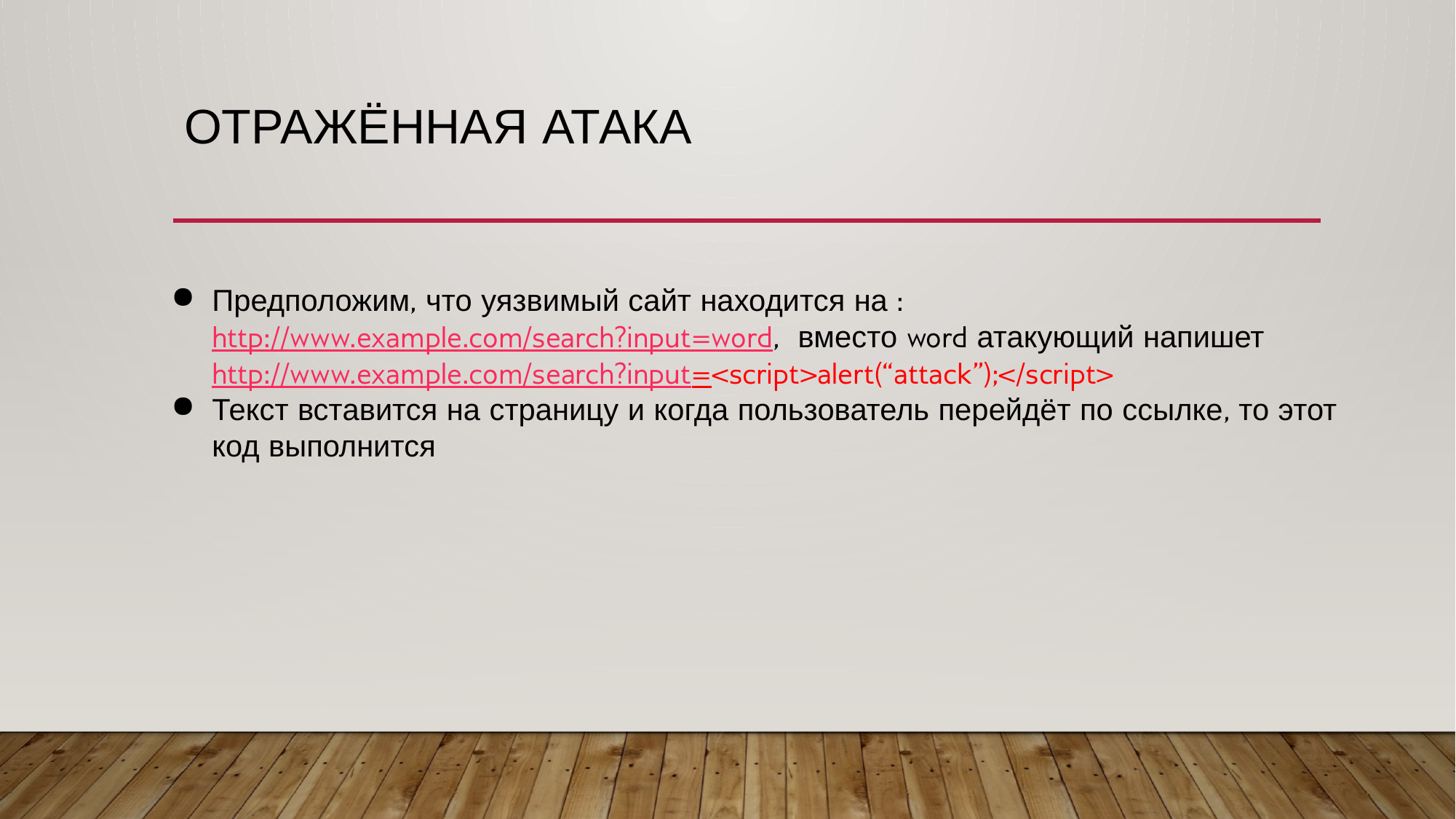

# Отражённая атака
Предположим, что уязвимый сайт находится на : http://www.example.com/search?input=word,  вместо word атакующий напишет http://www.example.com/search?input=<script>alert(“attack”);</script>
Текст вставится на страницу и когда пользователь перейдёт по ссылке, то этот код выполнится